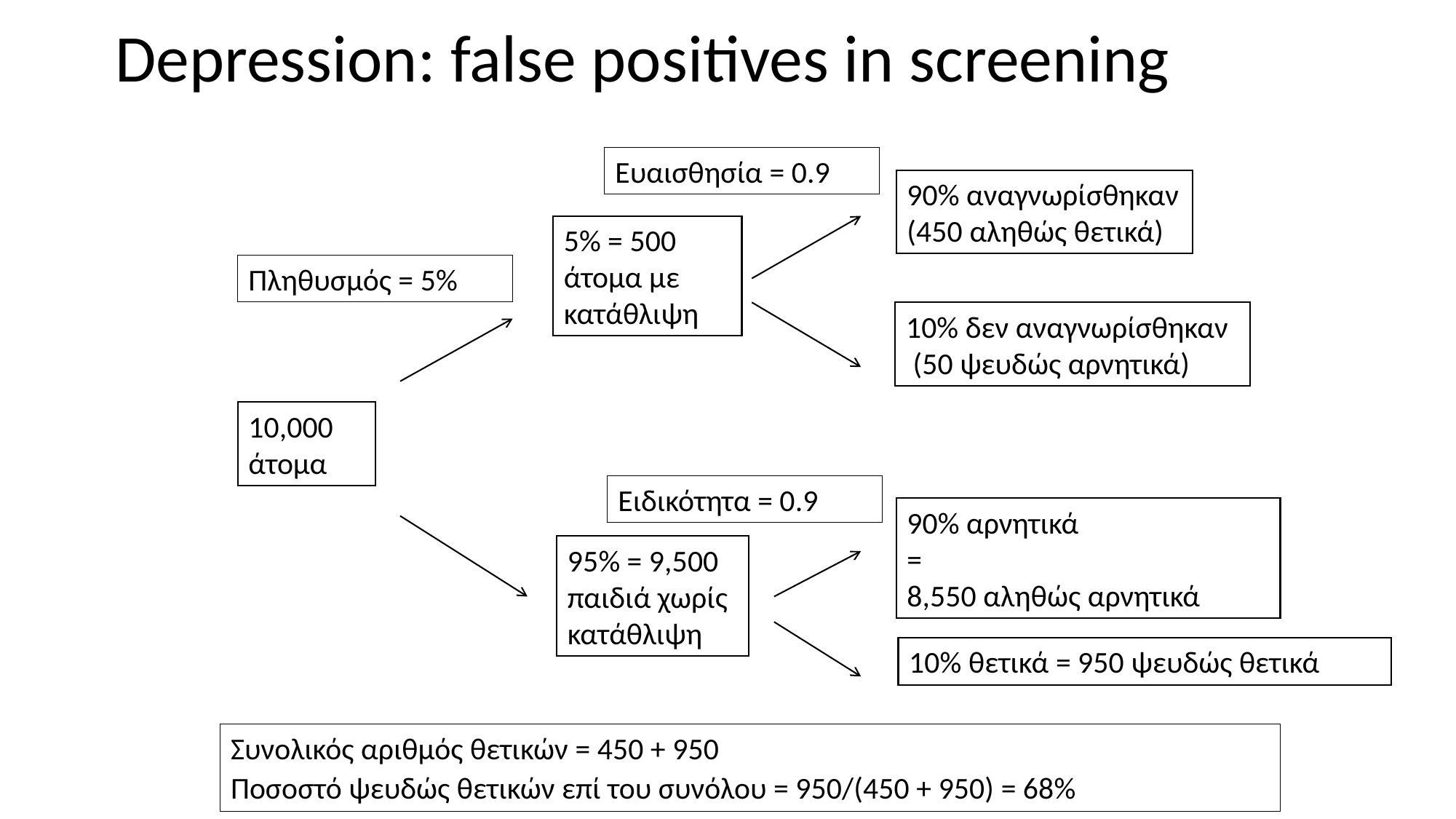

Depression: false positives in screening

Ευαισθησία = 0.9
90% αναγνωρίσθηκαν
(450 αληθώς θετικά)
5% = 500 άτομα με κατάθλιψη
Πληθυσμός = 5%
10% δεν αναγνωρίσθηκαν
 (50 ψευδώς αρνητικά)
10,000
άτομα
Ειδικότητα = 0.9
90% αρνητικά
=
8,550 αληθώς αρνητικά
95% = 9,500 παιδιά χωρίς κατάθλιψη
10% θετικά = 950 ψευδώς θετικά
Συνολικός αριθμός θετικών = 450 + 950
Ποσοστό ψευδώς θετικών επί του συνόλου = 950/(450 + 950) = 68%